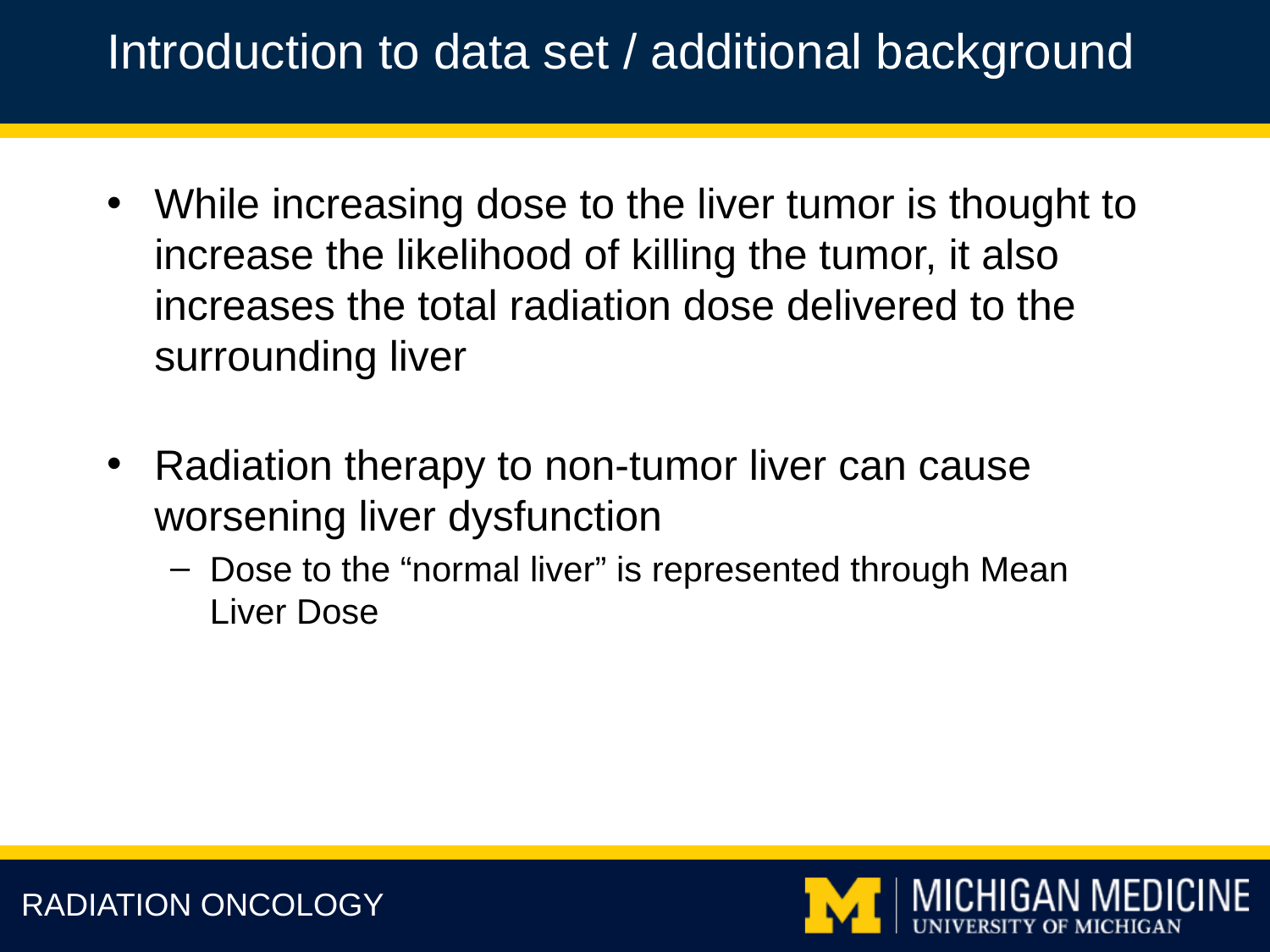

Introduction to data set / additional background
While increasing dose to the liver tumor is thought to increase the likelihood of killing the tumor, it also increases the total radiation dose delivered to the surrounding liver

Radiation therapy to non-tumor liver can cause worsening liver dysfunction
Dose to the “normal liver” is represented through Mean Liver Dose

RADIATION ONCOLOGY